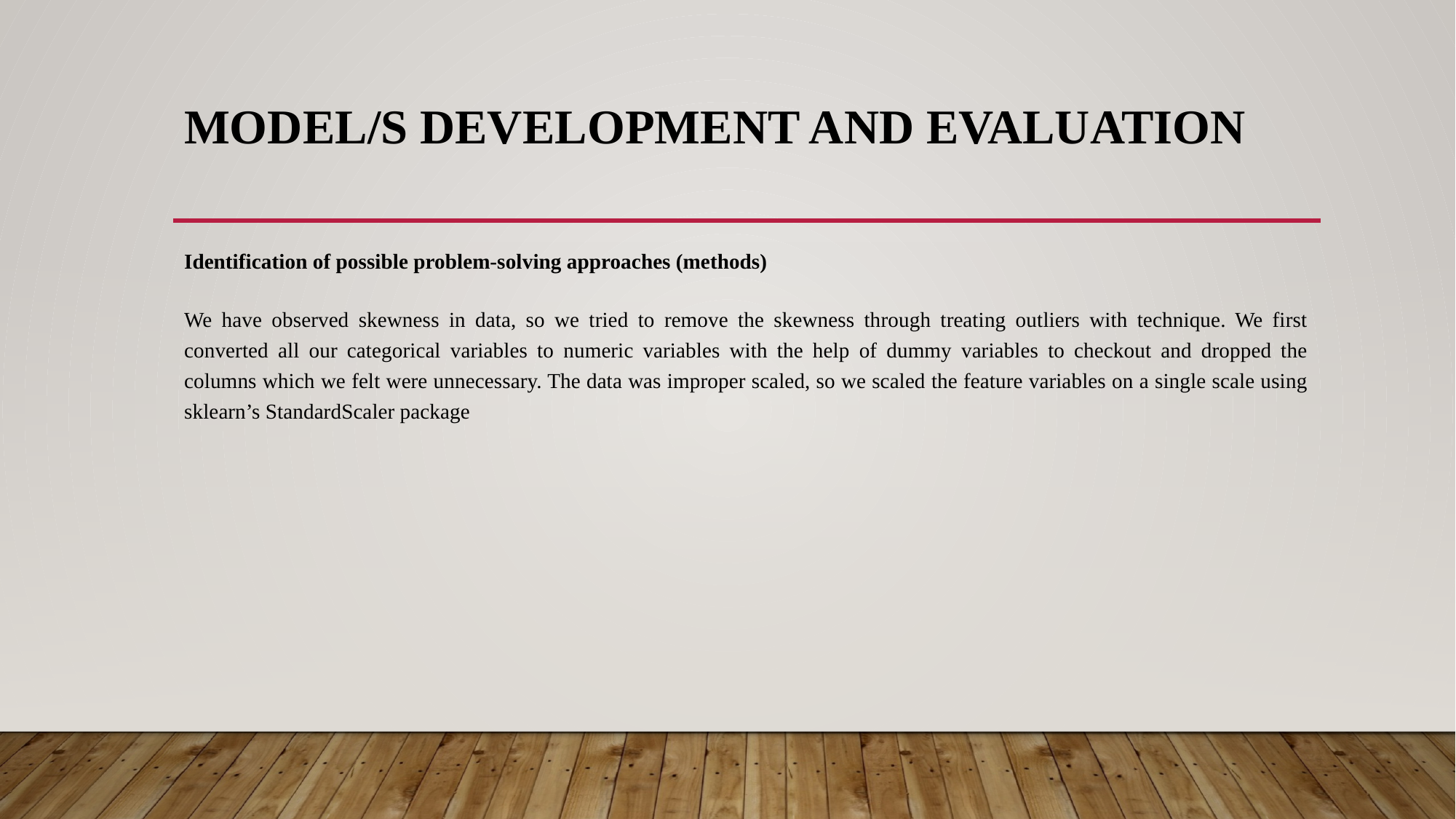

# Model/s Development and Evaluation
Identification of possible problem-solving approaches (methods)
We have observed skewness in data, so we tried to remove the skewness through treating outliers with technique. We first converted all our categorical variables to numeric variables with the help of dummy variables to checkout and dropped the columns which we felt were unnecessary. The data was improper scaled, so we scaled the feature variables on a single scale using sklearn’s StandardScaler package